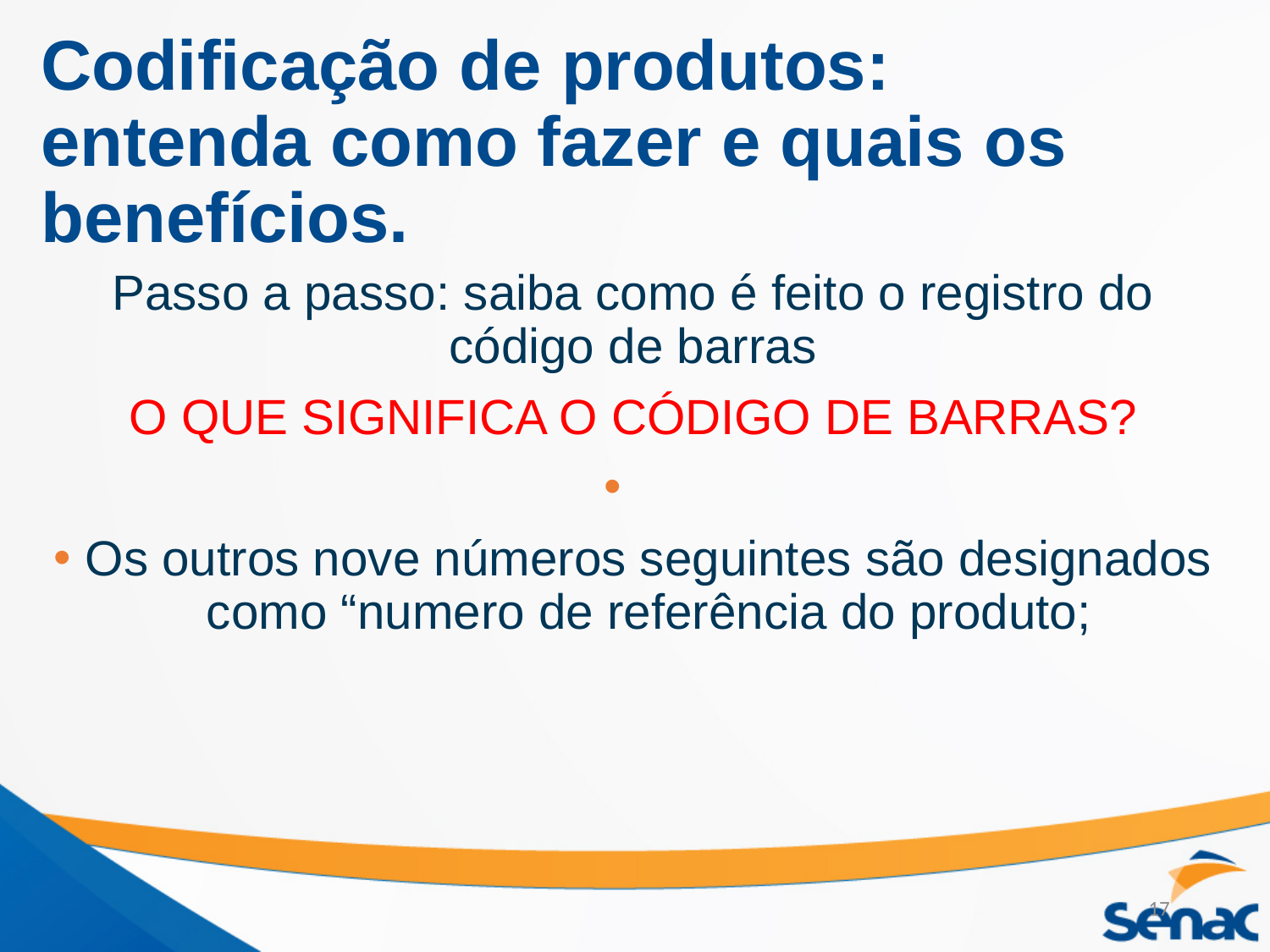

# Codificação de produtos: entenda como fazer e quais os benefícios.
Passo a passo: saiba como é feito o registro do código de barras
O QUE SIGNIFICA O CÓDIGO DE BARRAS?

Os outros nove números seguintes são designados como “numero de referência do produto;
17